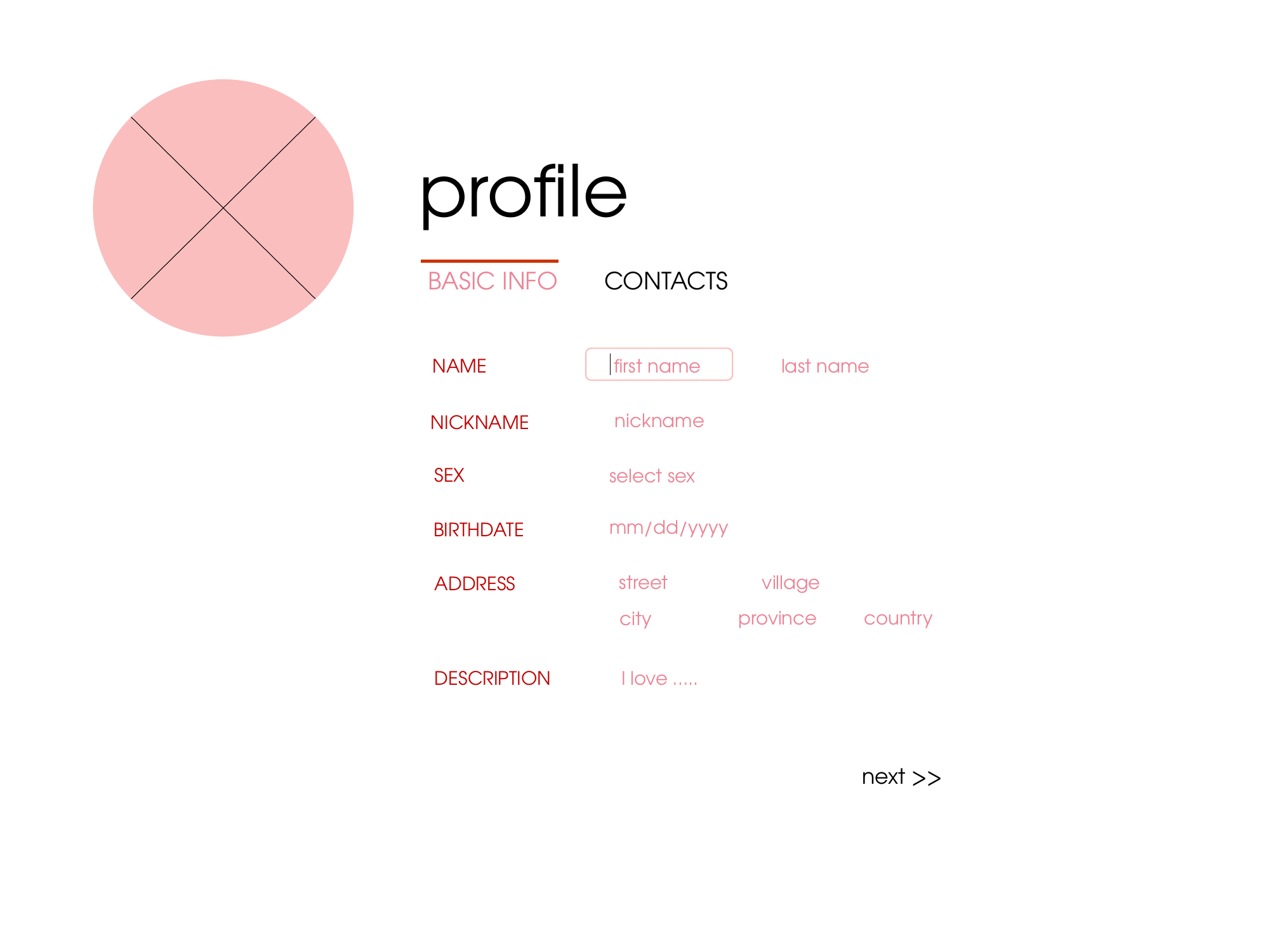

profile
BASIC INFO
CONTACTS

first name
last name
NAME
nickname
NICKNAME
SEX
select sex
mm/dd/yyyy
BIRTHDATE
street
village
ADDRESS
country
province
city
I love …..
DESCRIPTION
next >>